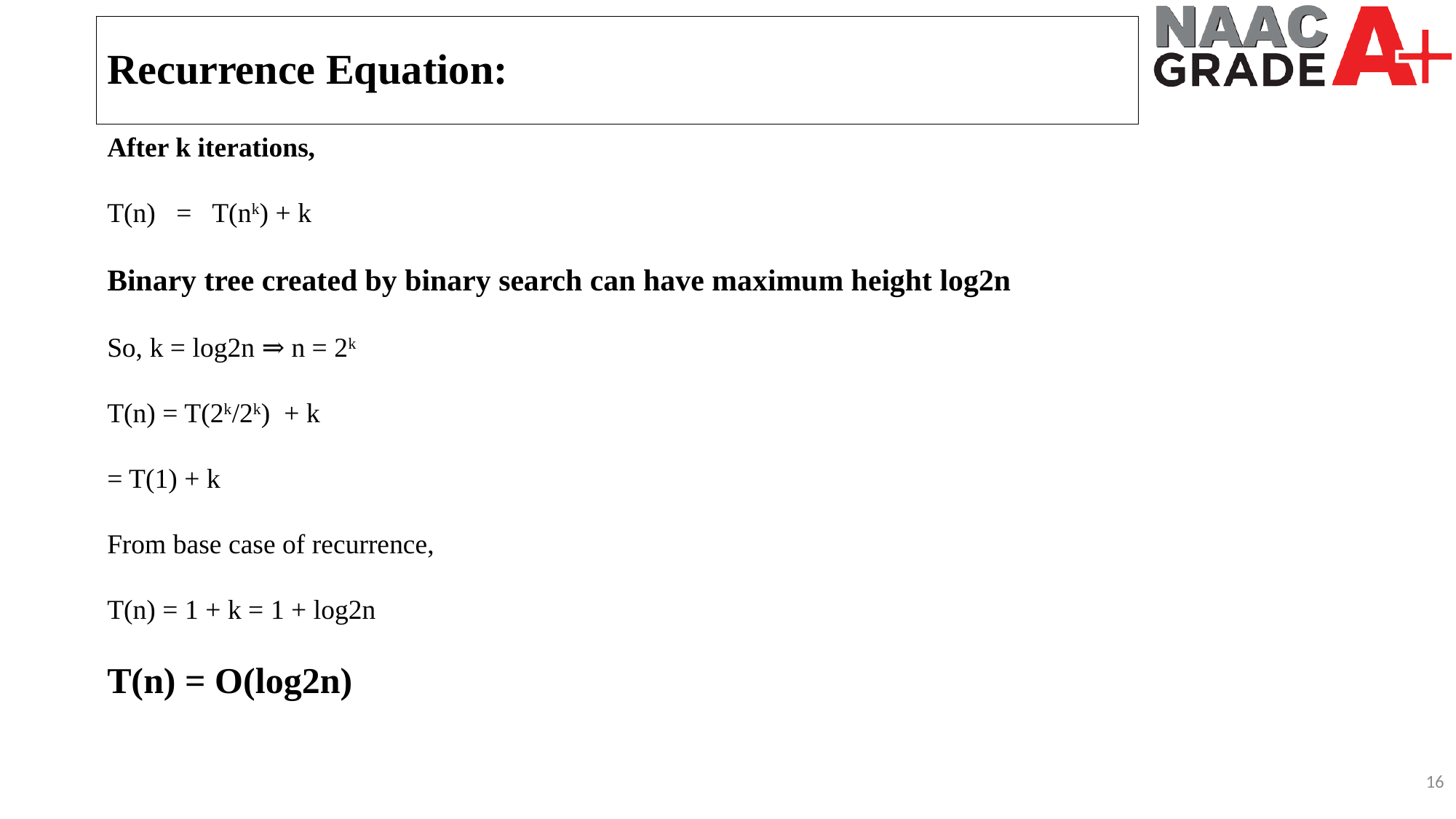

Recurrence Equation:
After k iterations,

T(n)   =   T(nk) + k

Binary tree created by binary search can have maximum height log2n

So, k = log2n ⇒ n = 2k

T(n) = T(2k/2k)  + k

= T(1) + k

From base case of recurrence,

T(n) = 1 + k = 1 + log2n

T(n) = O(log2n)
16